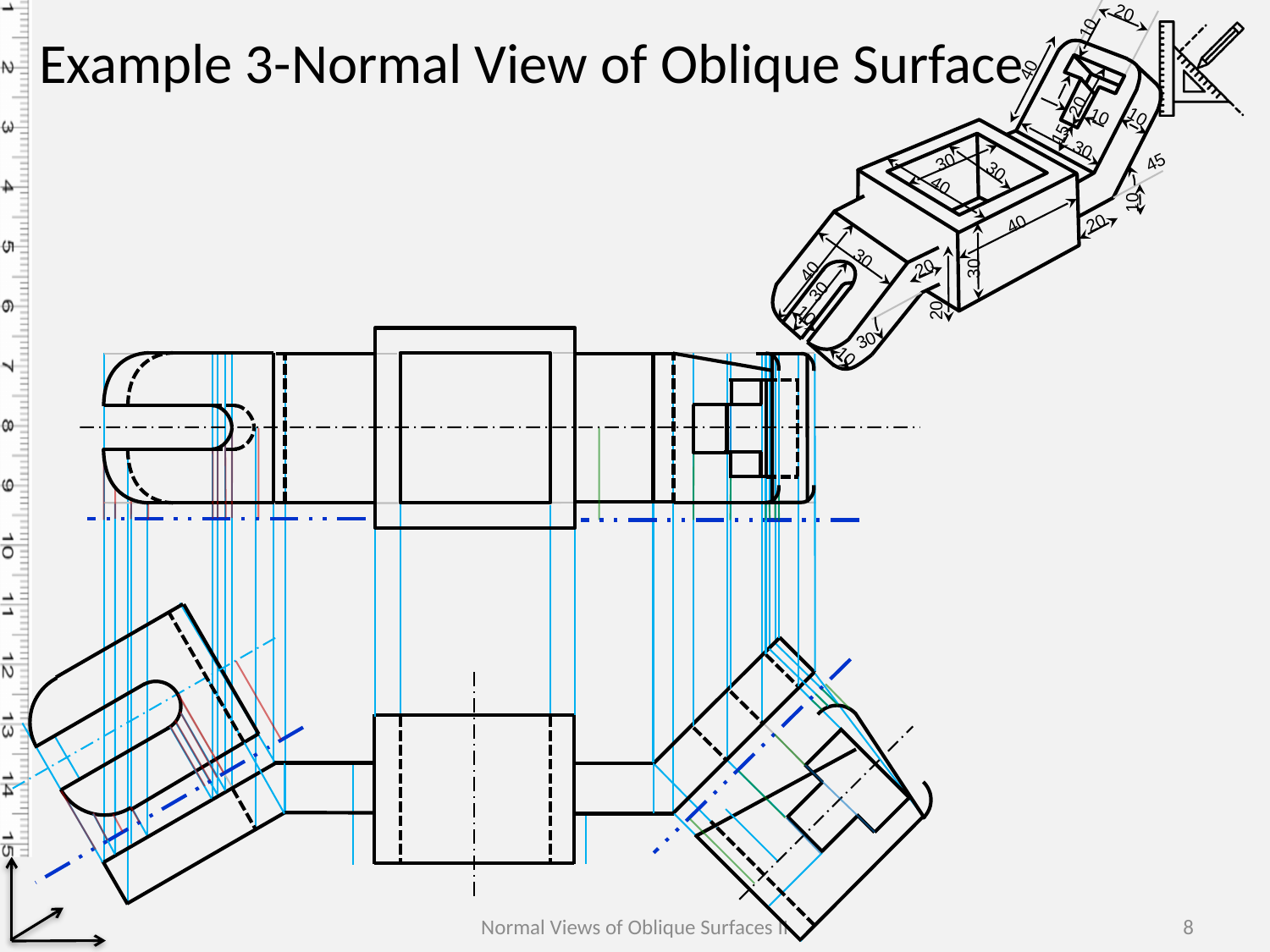

20
10

40

20
10
10
15
30
45
30

30
40
20
40
30
20
30
40
30

10
30
10
10
20
Example 3-Normal View of Oblique Surface

Normal Views of Oblique Surfaces II
8